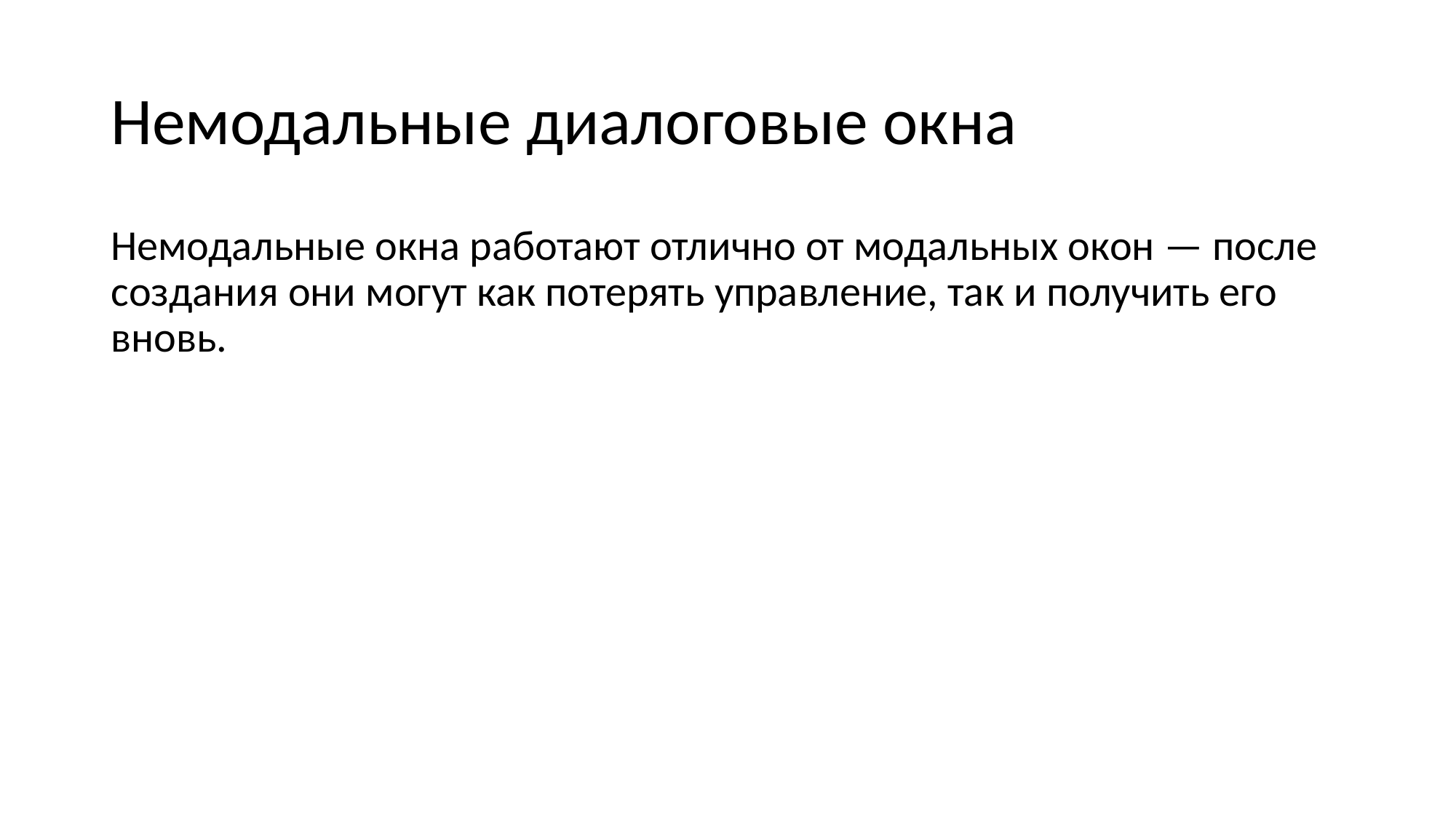

# Немодальные диалоговые окна
Немодальные окна работают отлично от модальных окон — после создания они могут как потерять управление, так и получить его вновь.